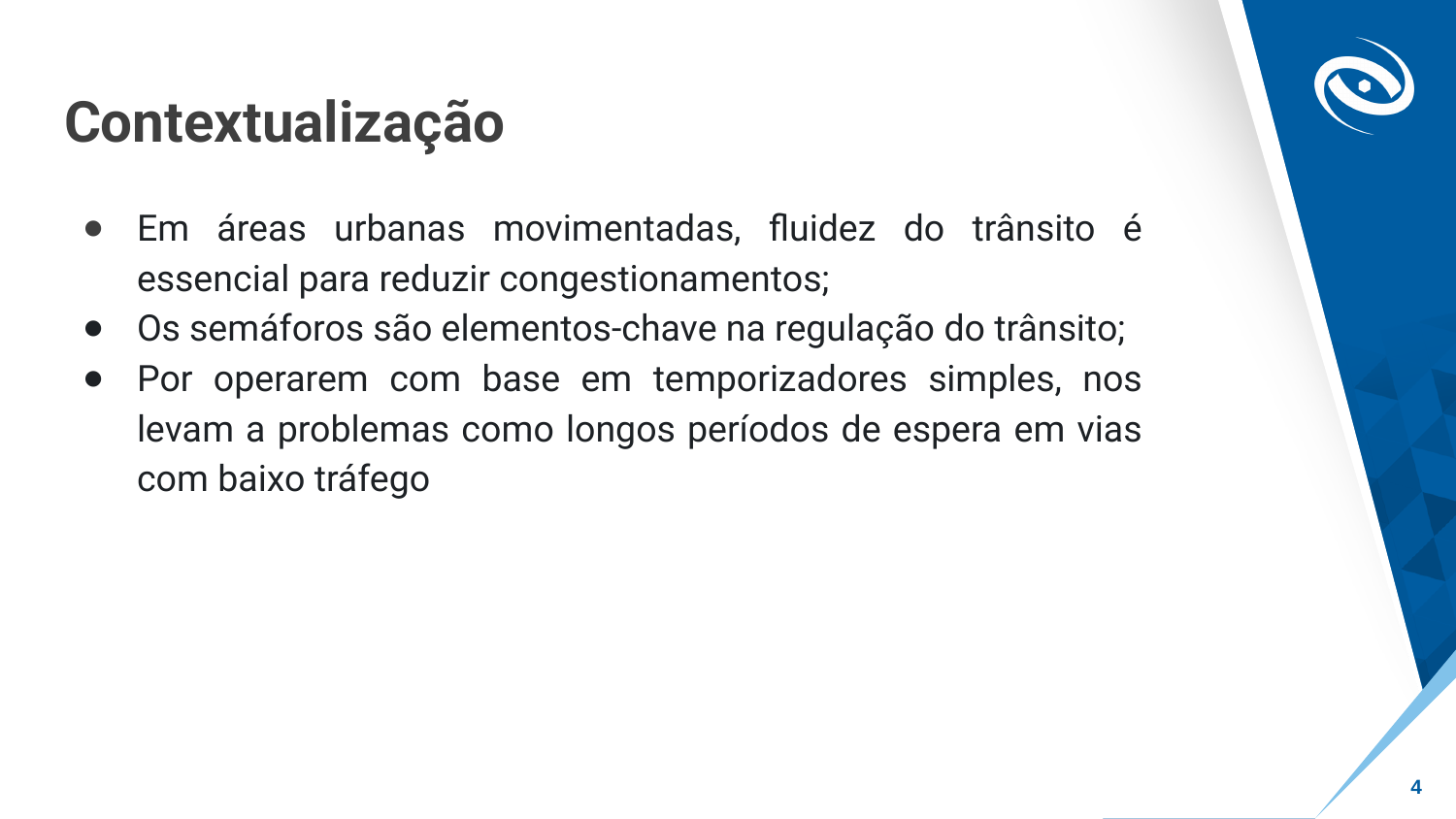

# Contextualização
Em áreas urbanas movimentadas, fluidez do trânsito é essencial para reduzir congestionamentos;
Os semáforos são elementos-chave na regulação do trânsito;
Por operarem com base em temporizadores simples, nos levam a problemas como longos períodos de espera em vias com baixo tráfego
4